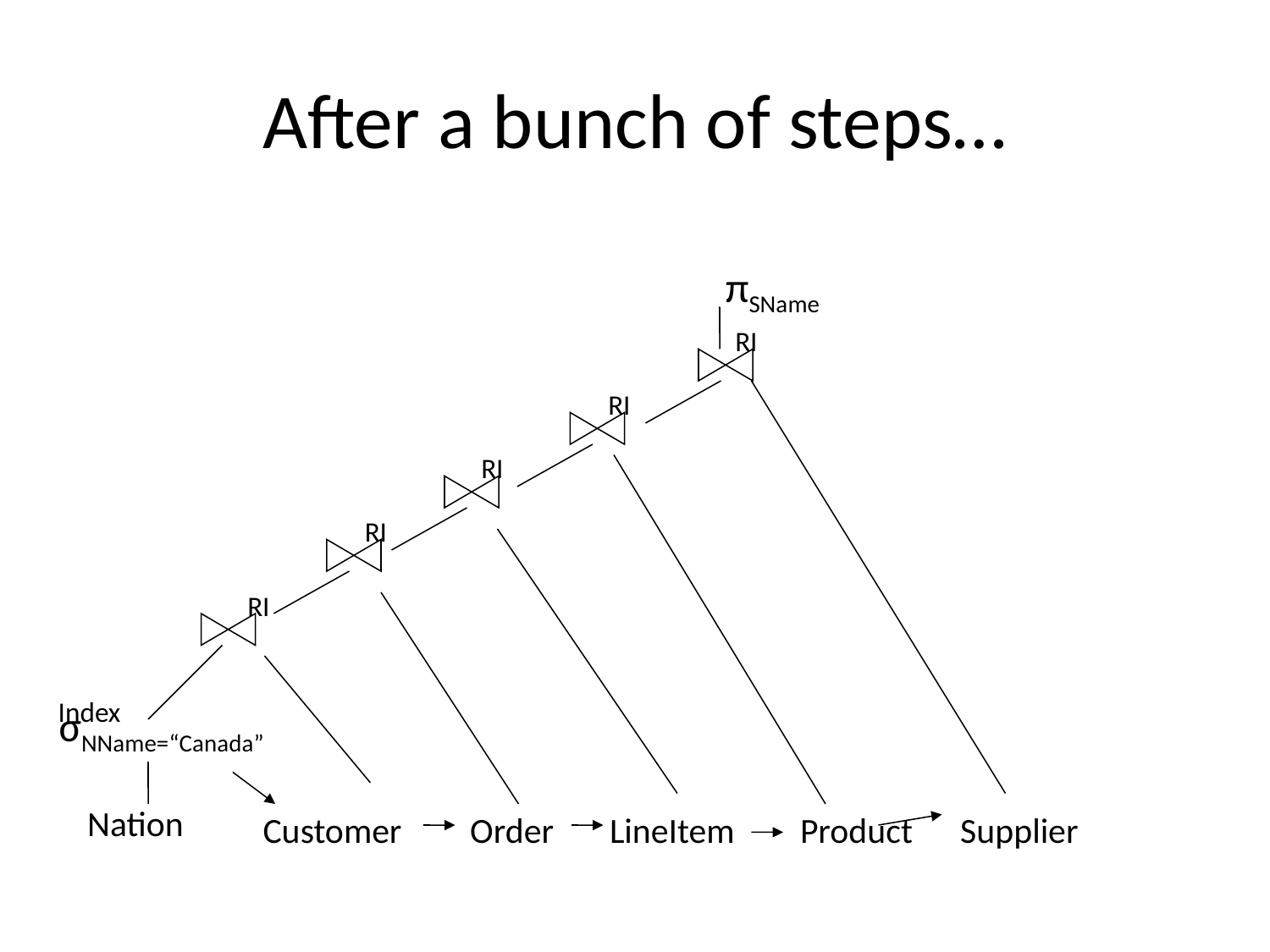

# After a bunch of steps…
πSName

RI

RI

RI

RI

RI

Index
σNName=“Canada”

Nation
Customer
Order
LineItem
Product
Supplier